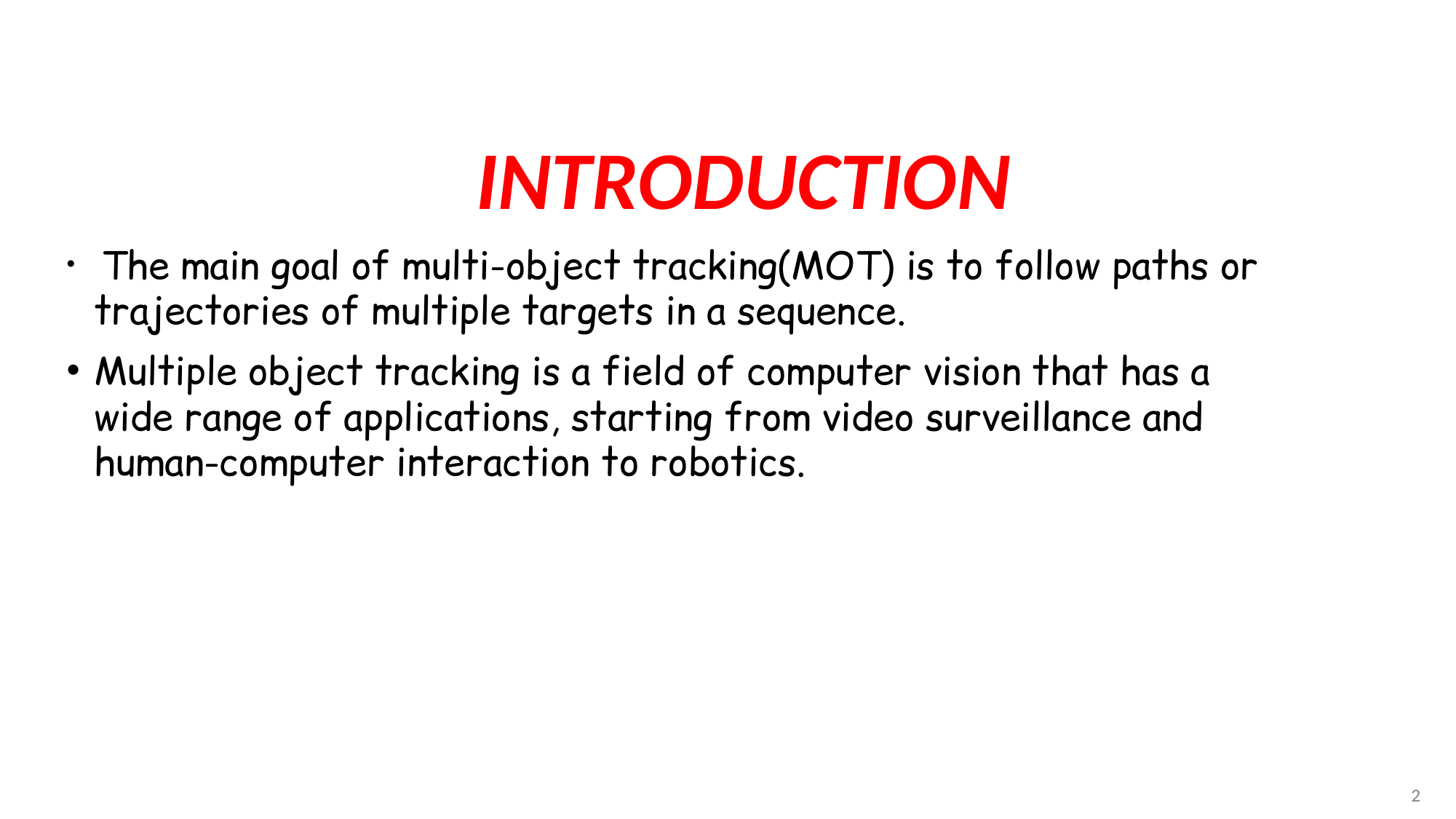

# Introduction

 The main goal of multi-object tracking(MOT) is to follow paths or trajectories of multiple targets in a sequence.
Multiple object tracking is a field of computer vision that has a wide range of applications, starting from video surveillance and human-computer interaction to robotics.

2